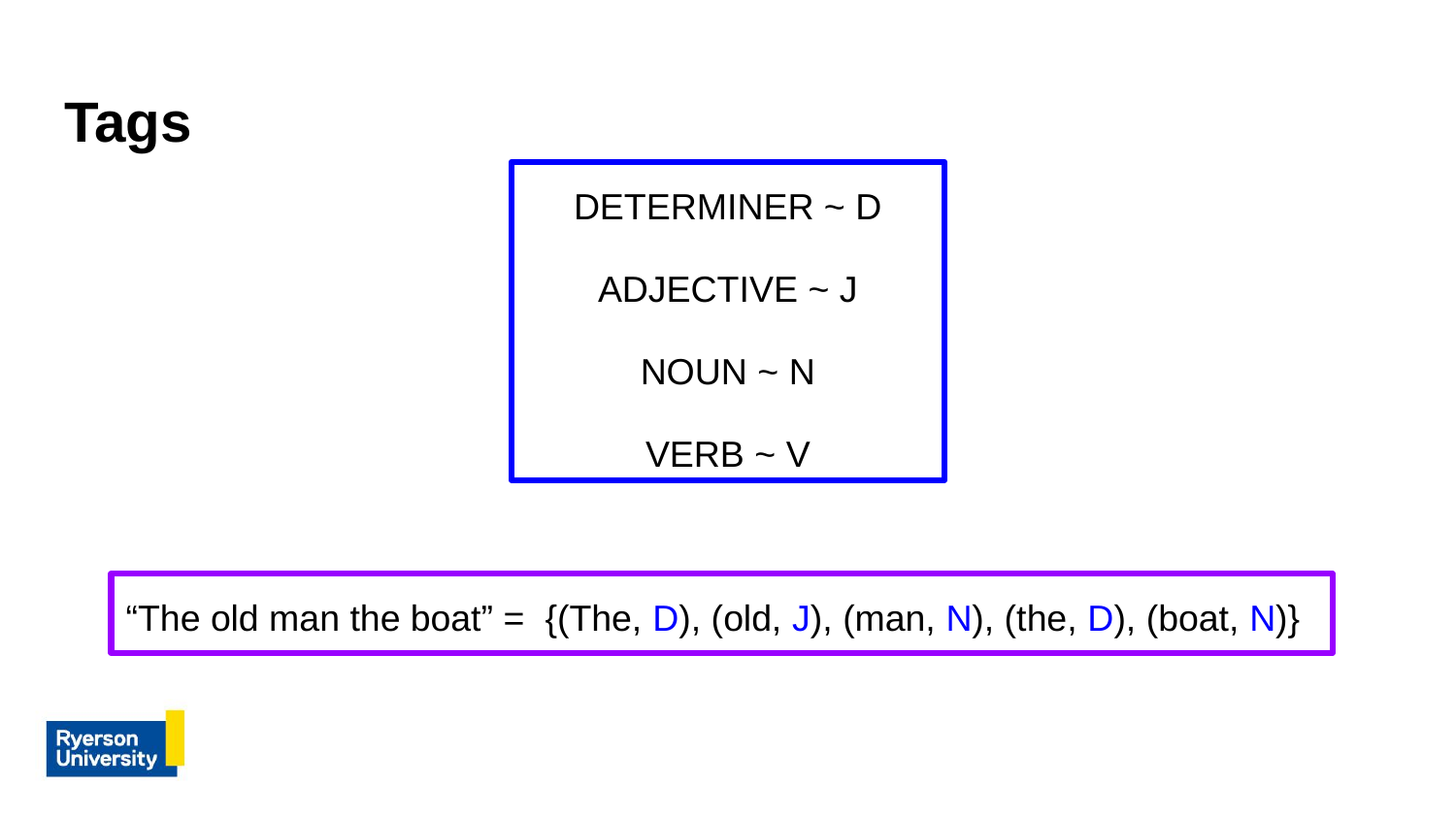

# Tags
DETERMINER ~ D
ADJECTIVE ~ J
NOUN ~ N
VERB ~ V
“The old man the boat” =  {(The, D), (old, J), (man, N), (the, D), (boat, N)}